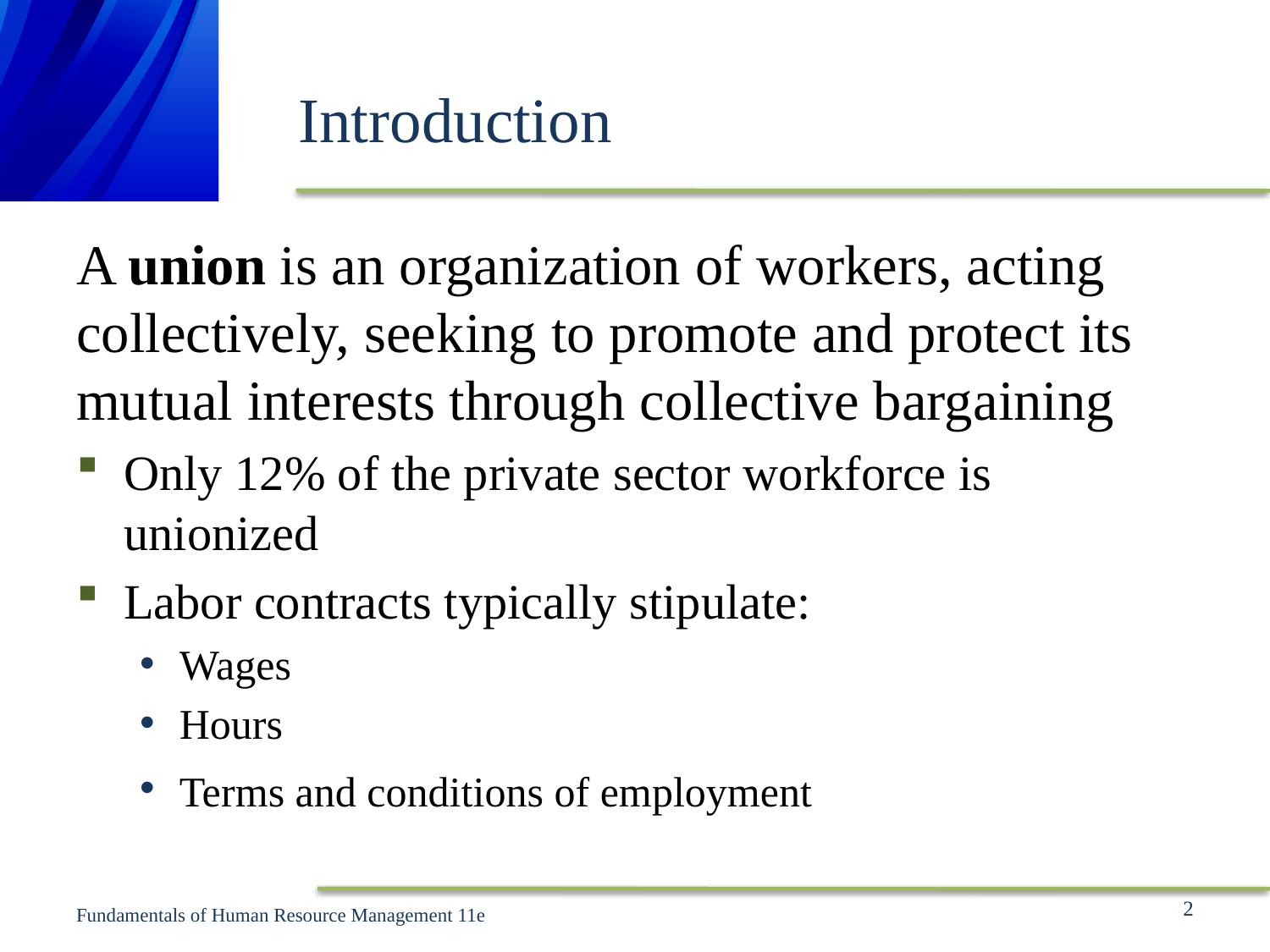

# Introduction
A union is an organization of workers, acting collectively, seeking to promote and protect its mutual interests through collective bargaining
Only 12% of the private sector workforce is unionized
Labor contracts typically stipulate:
Wages
Hours
Terms and conditions of employment

2
Fundamentals of Human Resource Management 11e